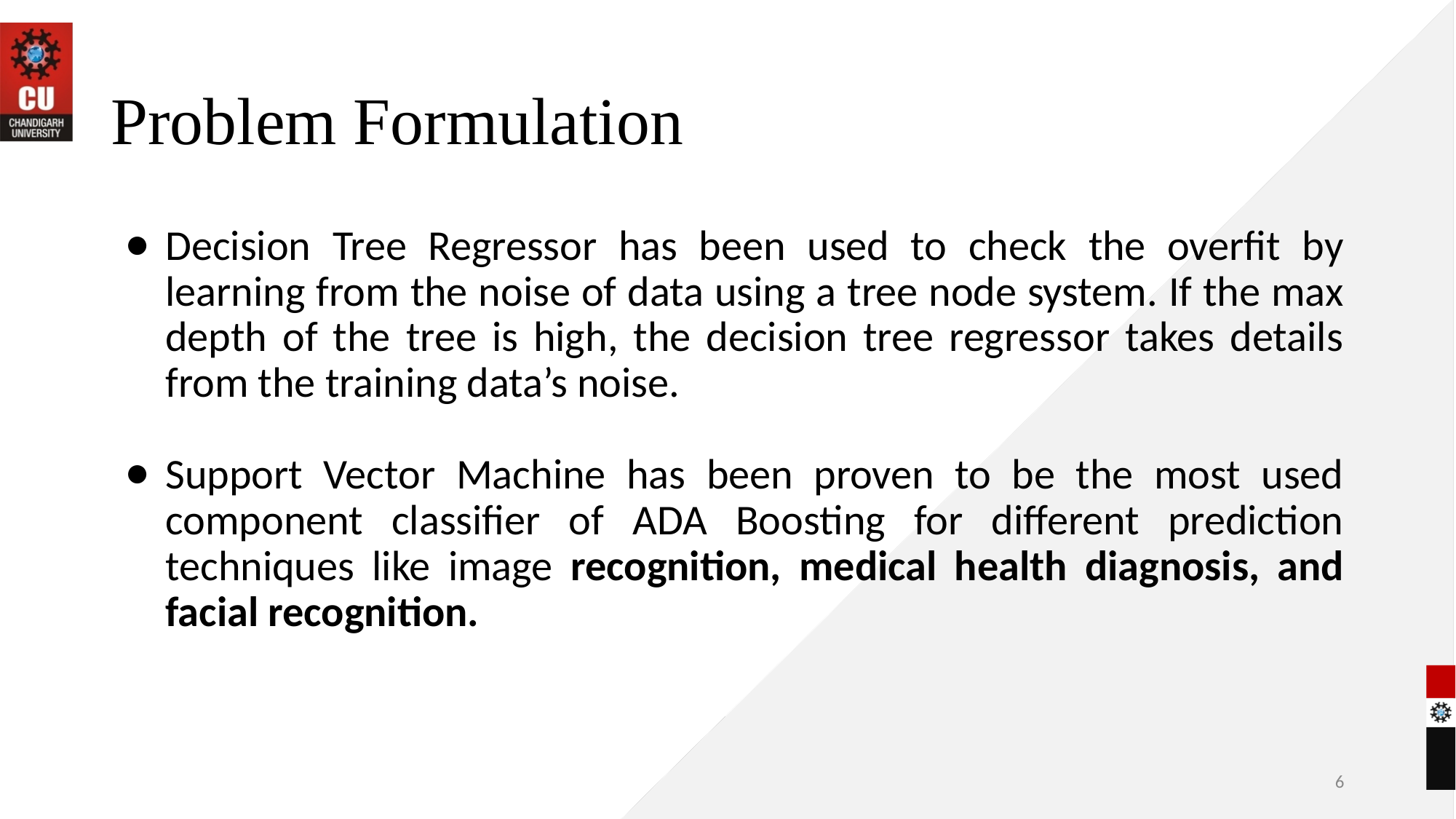

# Problem Formulation
Decision Tree Regressor has been used to check the overfit by learning from the noise of data using a tree node system. If the max depth of the tree is high, the decision tree regressor takes details from the training data’s noise.

Support Vector Machine has been proven to be the most used component classifier of ADA Boosting for different prediction techniques like image recognition, medical health diagnosis, and facial recognition.
6